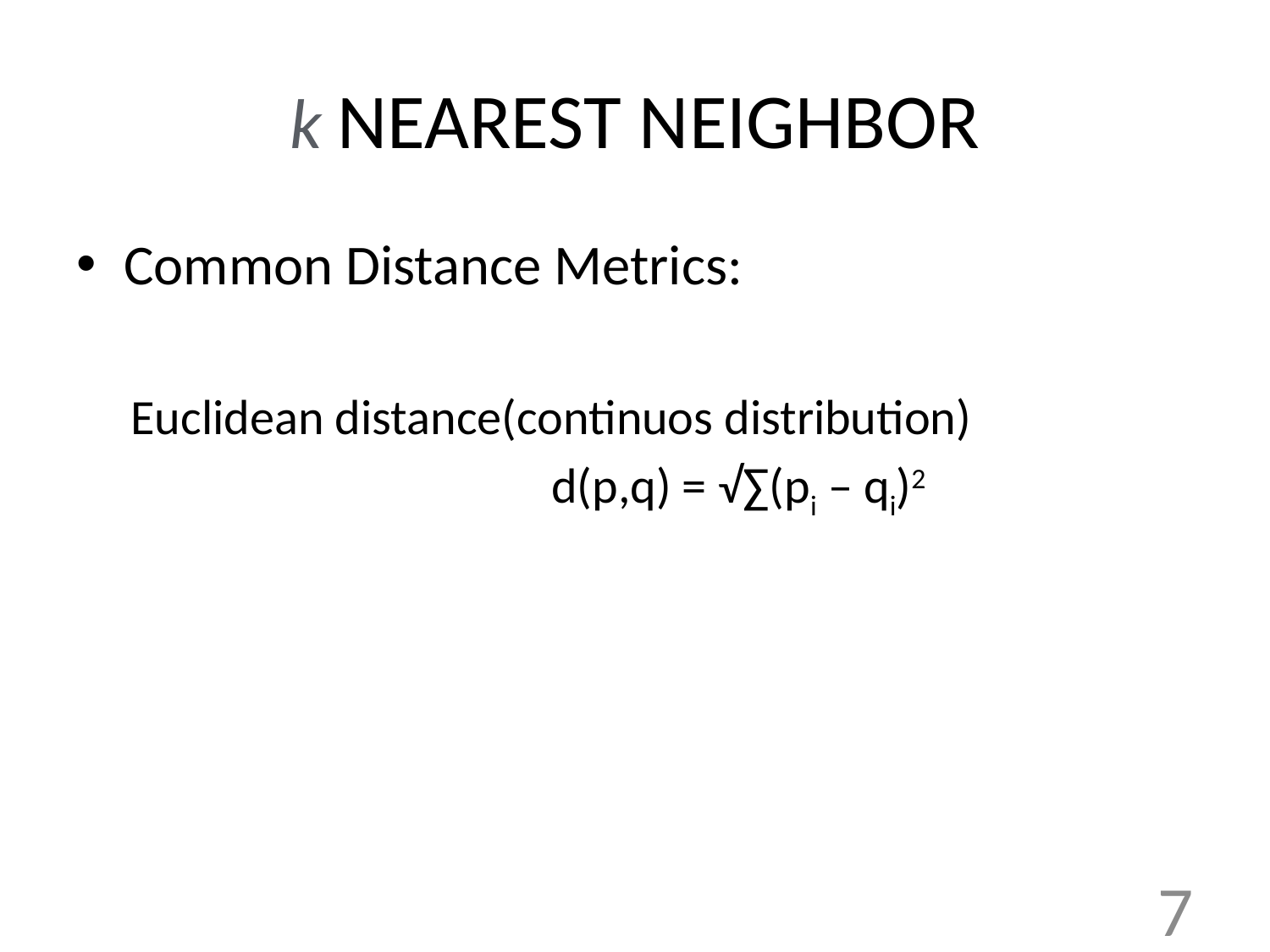

# k NEAREST NEIGHBOR
Common Distance Metrics:

Euclidean distance(continuos distribution)
				d(p,q) = √∑(pi – qi)2
7